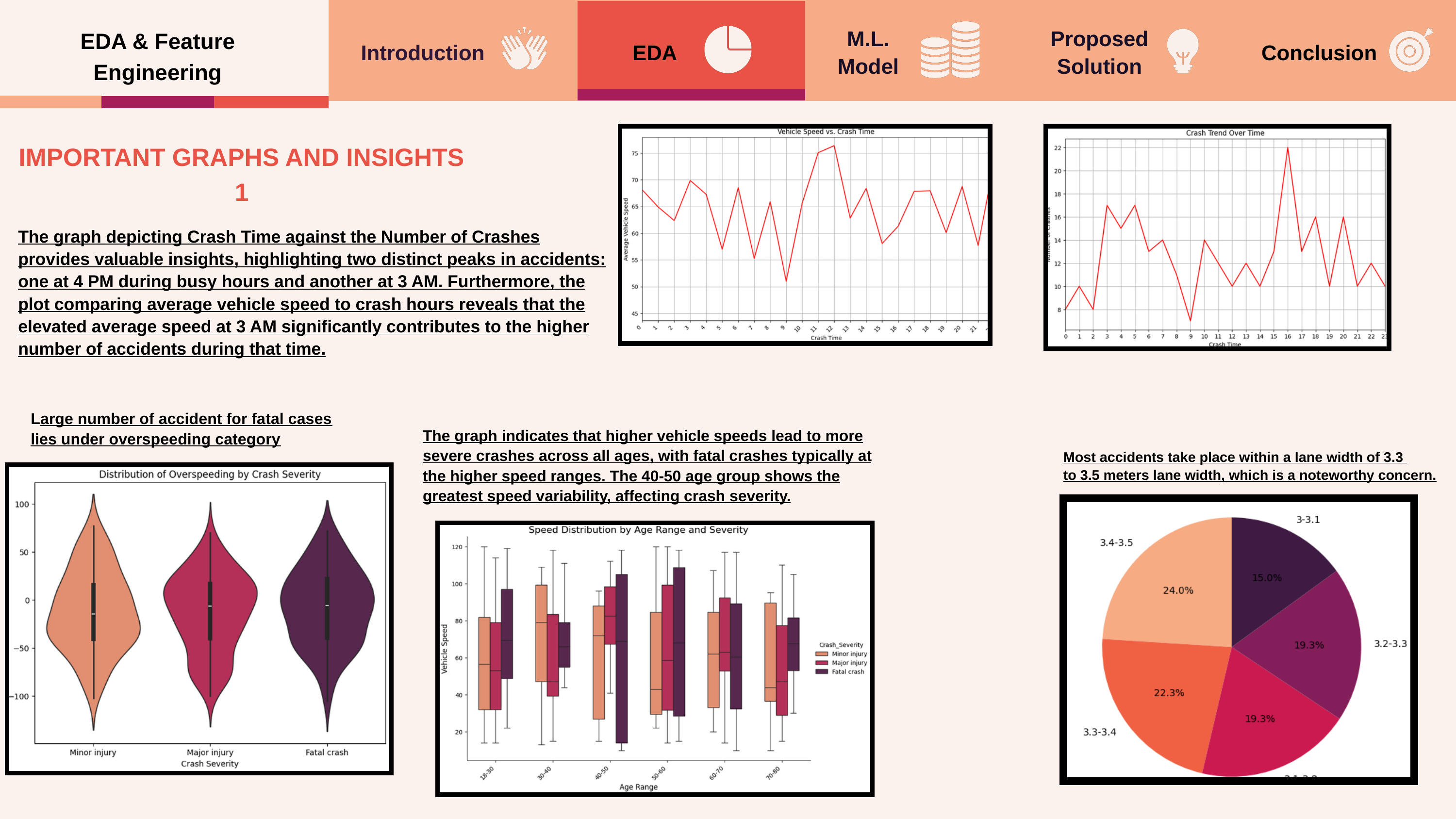

EDA & Feature Engineering
M.L.
Model
Proposed
Solution

Introduction
EDA
Conclusion

IMPORTANT GRAPHS AND INSIGHTS 1
The graph depicting Crash Time against the Number of Crashes provides valuable insights, highlighting two distinct peaks in accidents: one at 4 PM during busy hours and another at 3 AM. Furthermore, the plot comparing average vehicle speed to crash hours reveals that the elevated average speed at 3 AM significantly contributes to the higher number of accidents during that time.
Large number of accident for fatal cases lies under overspeeding category
The graph indicates that higher vehicle speeds lead to more severe crashes across all ages, with fatal crashes typically at the higher speed ranges. The 40-50 age group shows the greatest speed variability, affecting crash severity.
Most accidents take place within a lane width of 3.3
to 3.5 meters lane width, which is a noteworthy concern.